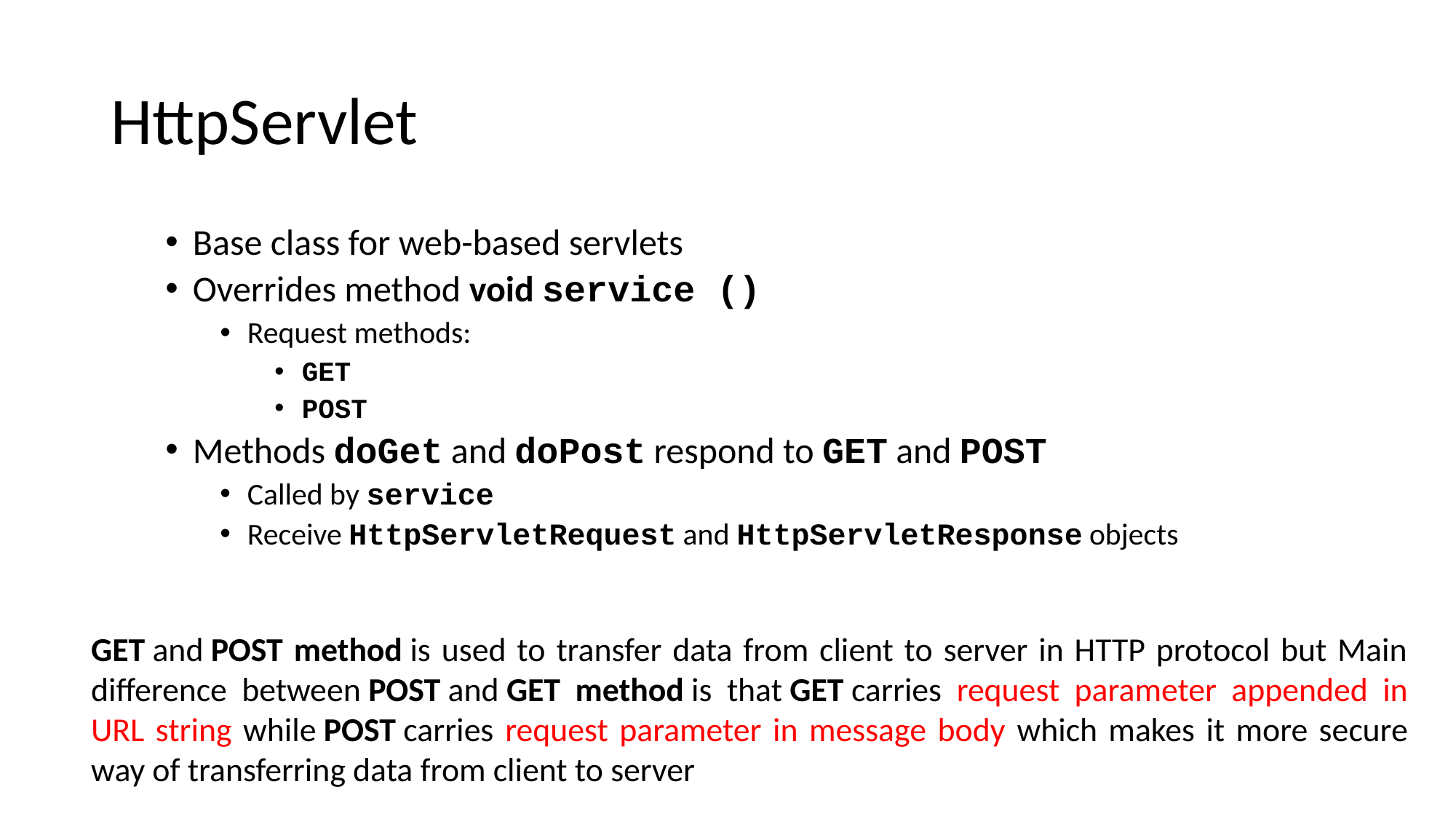

# HttpServlet
Base class for web-based servlets
Overrides method void service ()
Request methods:
GET
POST
Methods doGet and doPost respond to GET and POST
Called by service
Receive HttpServletRequest and HttpServletResponse objects

GET and POST method is used to transfer data from client to server in HTTP protocol but Main difference between POST and GET method is that GET carries request parameter appended in URL string while POST carries request parameter in message body which makes it more secure way of transferring data from client to server